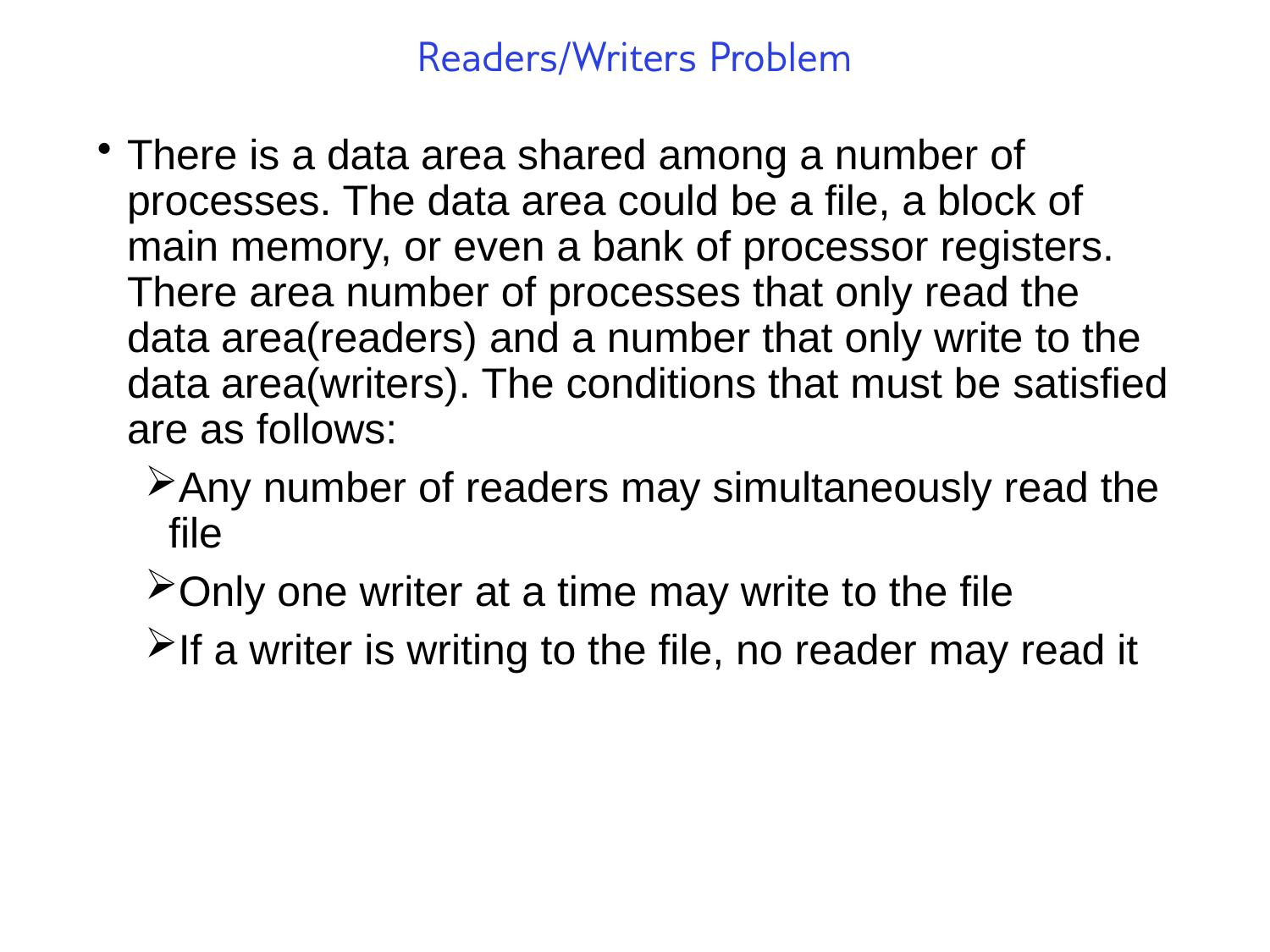

# Readers/Writers Problem
There is a data area shared among a number of processes. The data area could be a file, a block of main memory, or even a bank of processor registers. There area number of processes that only read the data area(readers) and a number that only write to the data area(writers). The conditions that must be satisfied are as follows:
Any number of readers may simultaneously read the file
Only one writer at a time may write to the file
If a writer is writing to the file, no reader may read it